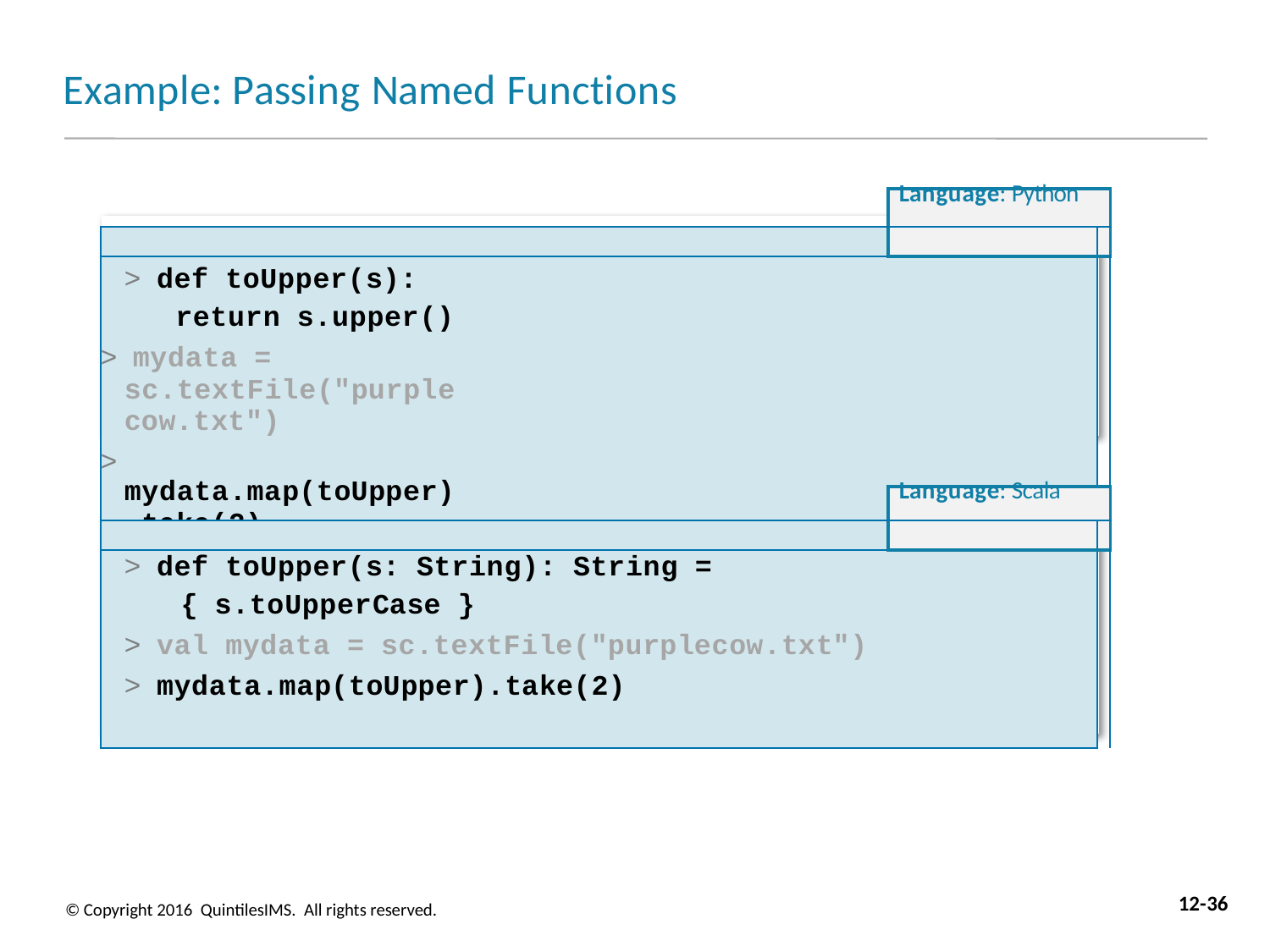

# Example: Passing Named Functions
|  | Language: Python |  |
| --- | --- | --- |
|  |  |  |
| > def toUpper(s): return s.upper() > mydata = sc.textFile("purplecow.txt") > mydata.map(toUpper).take(2) |  |  |

|  | Language: Scala |  |
| --- | --- | --- |
|  |  |  |
| > def toUpper(s: String): String = { s.toUpperCase } > val mydata = sc.textFile("purplecow.txt") > mydata.map(toUpper).take(2) |  |  |

12-36
© Copyright 2016  QuintilesIMS.  All rights reserved.